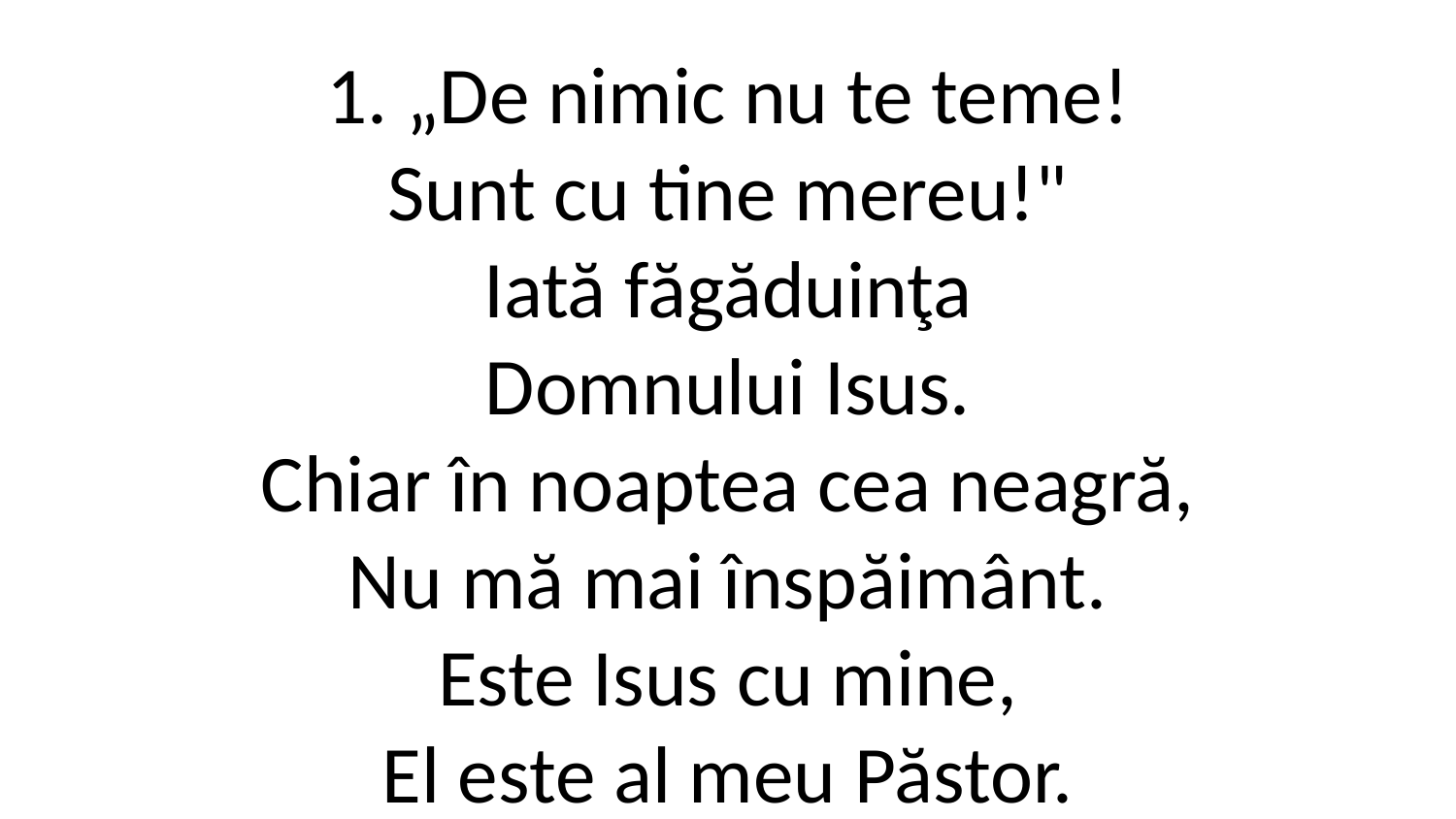

1. „De nimic nu te teme!
Sunt cu tine mereu!"
Iată făgăduinţa
Domnului Isus.
Chiar în noaptea cea neagră,
Nu mă mai înspăimânt.
Este Isus cu mine,
El este al meu Păstor.